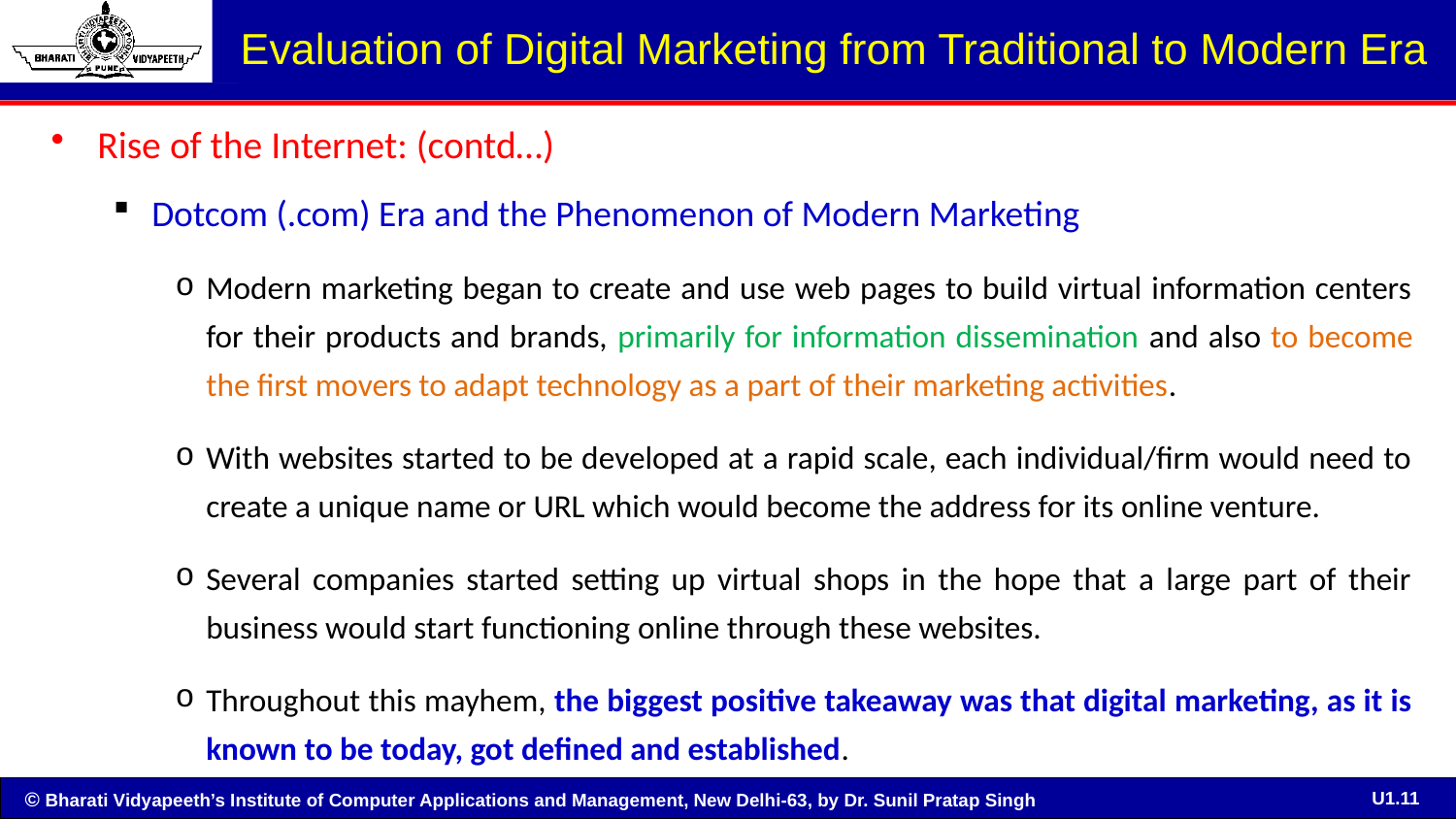

# Evaluation of Digital Marketing from Traditional to Modern Era
Rise of the Internet: (contd…)
Dotcom (.com) Era and the Phenomenon of Modern Marketing
Modern marketing began to create and use web pages to build virtual information centers for their products and brands, primarily for information dissemination and also to become the first movers to adapt technology as a part of their marketing activities.
With websites started to be developed at a rapid scale, each individual/firm would need to create a unique name or URL which would become the address for its online venture.
Several companies started setting up virtual shops in the hope that a large part of their business would start functioning online through these websites.
Throughout this mayhem, the biggest positive takeaway was that digital marketing, as it is known to be today, got defined and established.